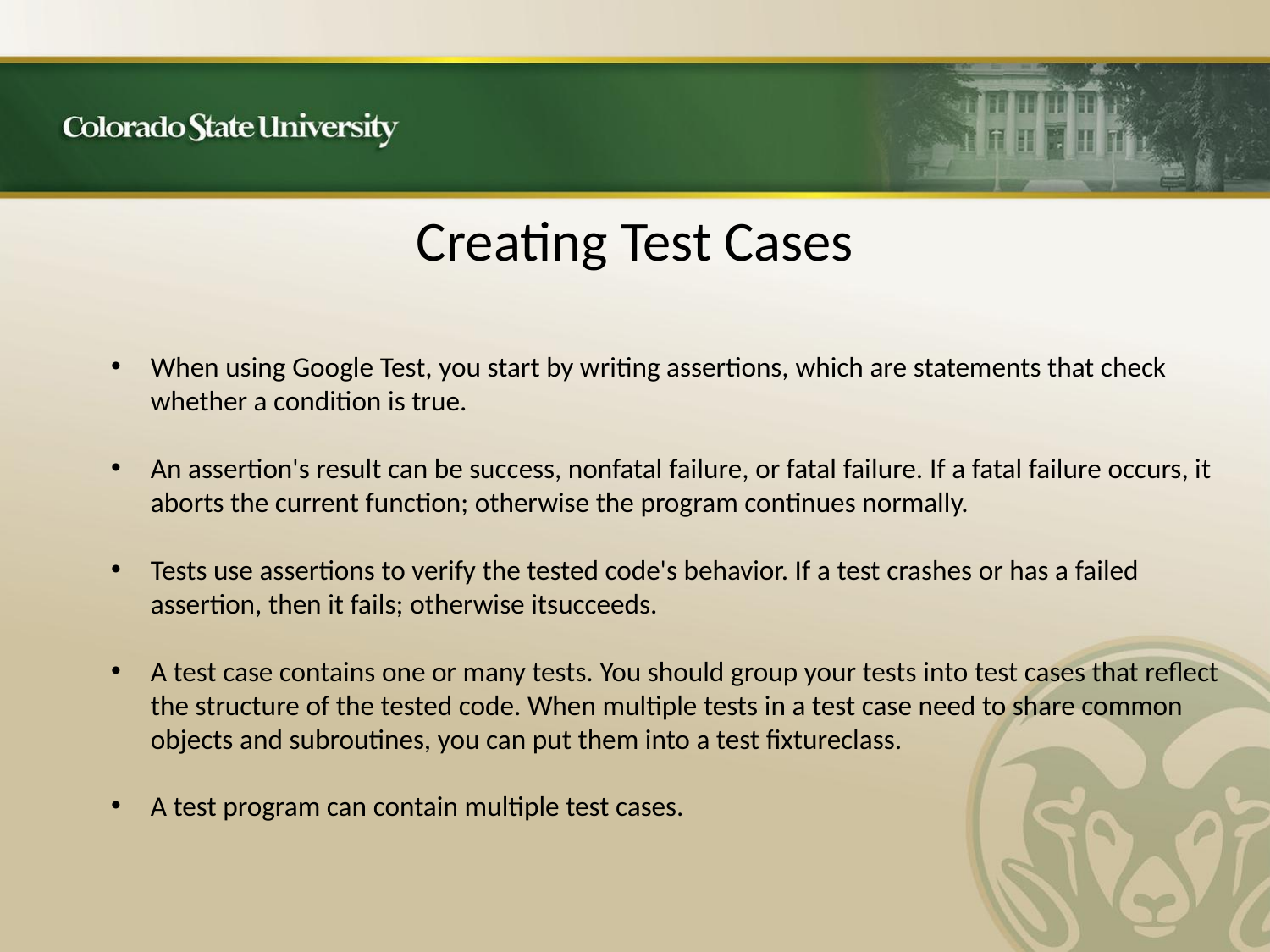

# Creating Test Cases
When using Google Test, you start by writing assertions, which are statements that check whether a condition is true.

An assertion's result can be success, nonfatal failure, or fatal failure. If a fatal failure occurs, it aborts the current function; otherwise the program continues normally.

Tests use assertions to verify the tested code's behavior. If a test crashes or has a failed assertion, then it fails; otherwise itsucceeds.

A test case contains one or many tests. You should group your tests into test cases that reflect the structure of the tested code. When multiple tests in a test case need to share common objects and subroutines, you can put them into a test fixtureclass.

A test program can contain multiple test cases.